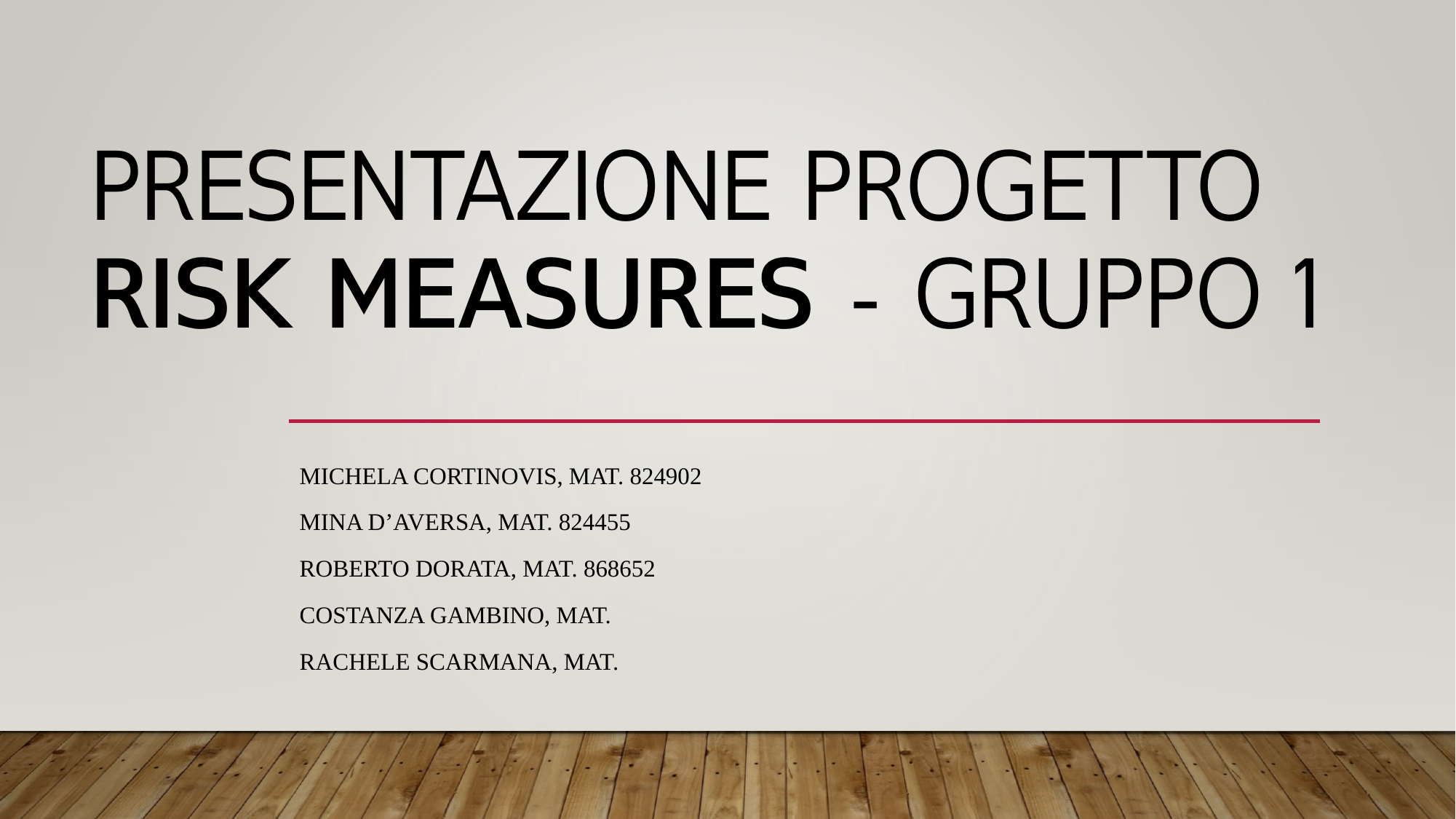

# PRESENTAZIONE progetto risk measures - gruppo 1
Michela Cortinovis, mat. 824902
Mina D’Aversa, mat. 824455
Roberto Dorata, mat. 868652
Costanza Gambino, mat.
Rachele Scarmana, mat.